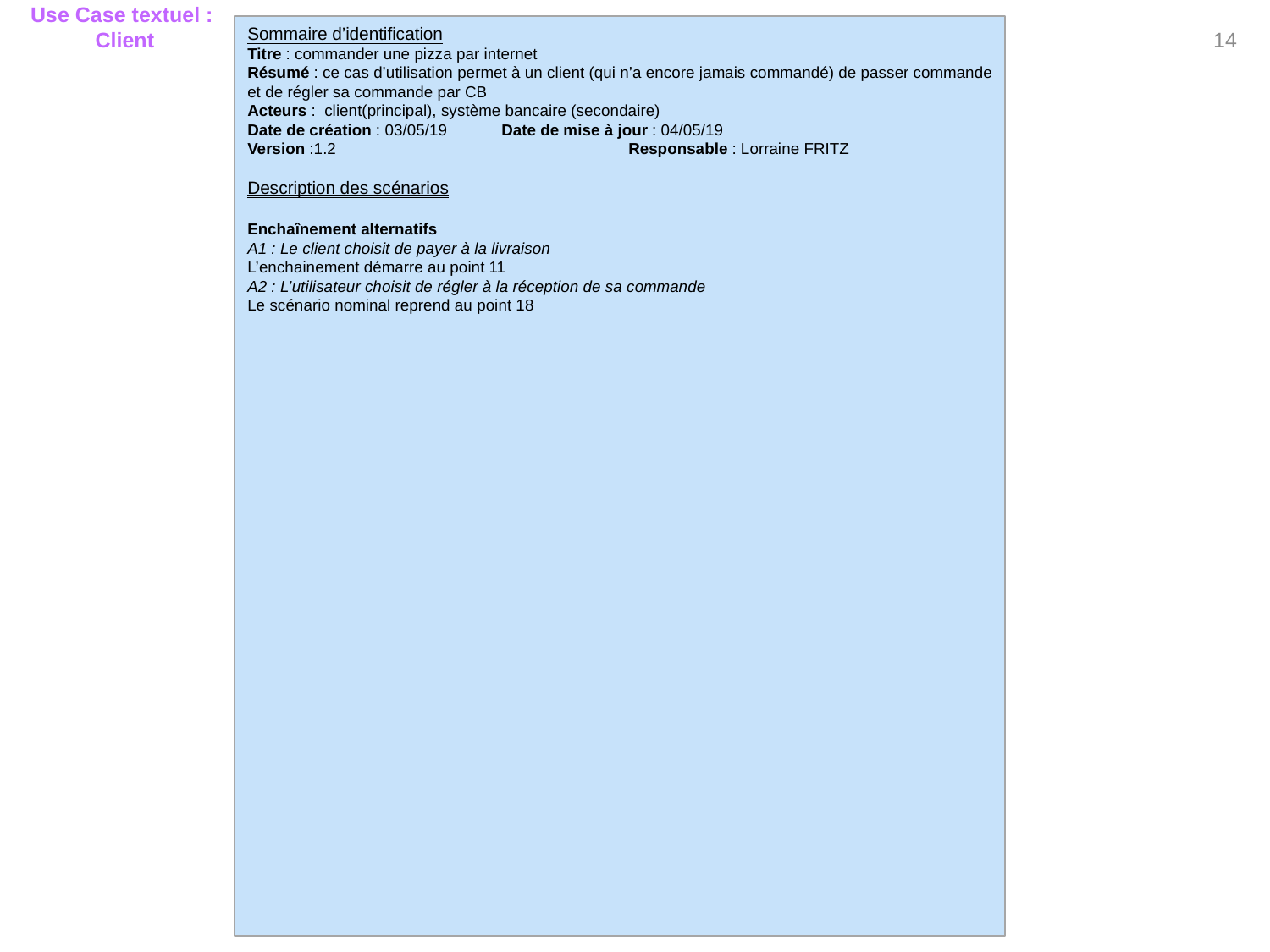

14
Use Case textuel :
Client
Sommaire d’identification
Titre : commander une pizza par internet
Résumé : ce cas d’utilisation permet à un client (qui n’a encore jamais commandé) de passer commande et de régler sa commande par CB
Acteurs :  client(principal), système bancaire (secondaire)
Date de création : 03/05/19	Date de mise à jour : 04/05/19
Version :1.2			Responsable : Lorraine FRITZ

Description des scénarios

Enchaînement alternatifs
A1 : Le client choisit de payer à la livraison
L’enchainement démarre au point 11
A2 : L’utilisateur choisit de régler à la réception de sa commande
Le scénario nominal reprend au point 18